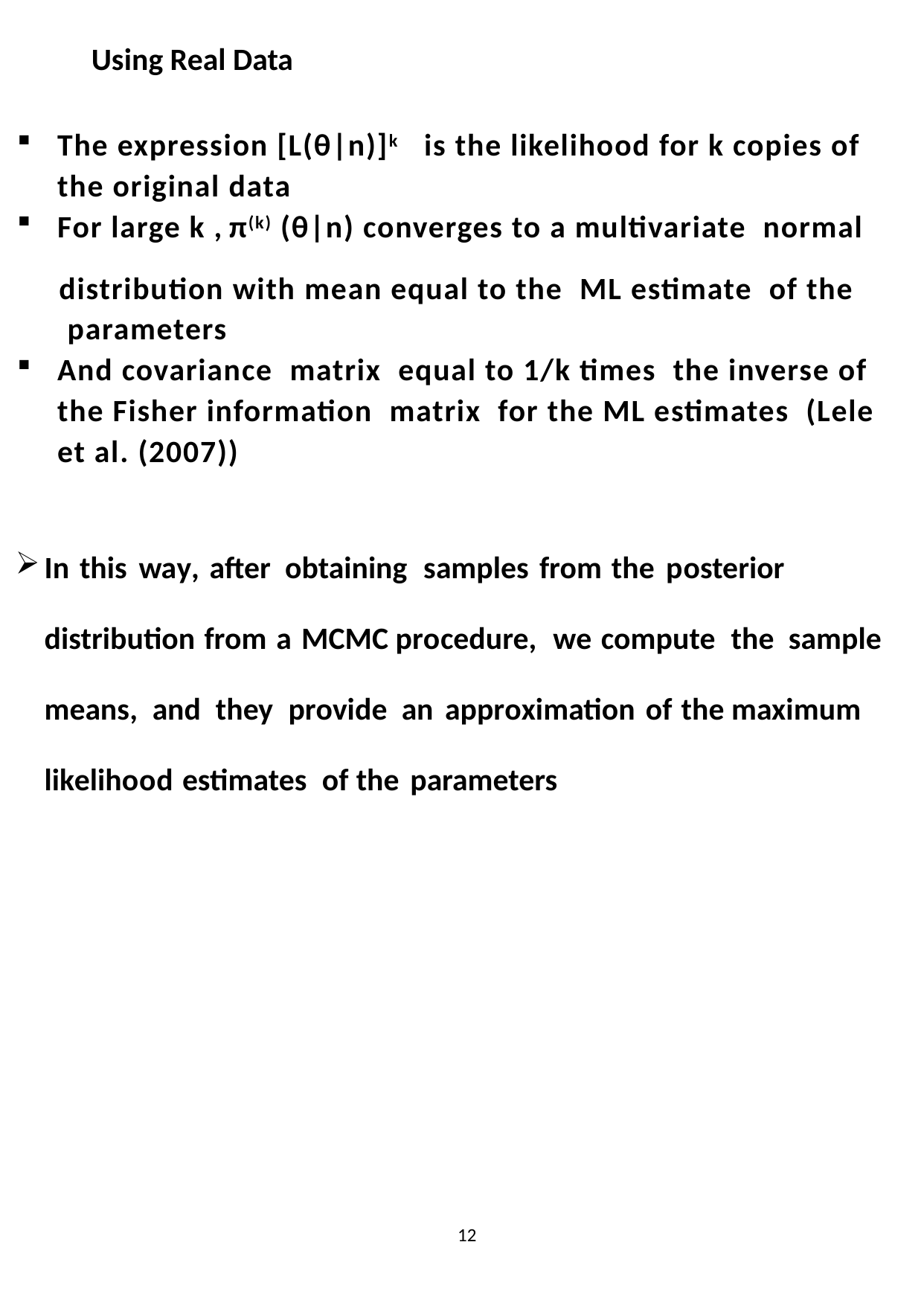

Using Real Data

The expression [L(θ|n)]k   is the likelihood for k copies of

	the original data

For large k , π(k) (θ|n) converges to a multivariate  normal

     distribution with mean equal to the  ML estimate  of the

      parameters

And covariance  matrix  equal to 1/k times  the inverse of

	the Fisher information  matrix  for the ML estimates  (Lele

	et al. (2007))

In this way, after  obtaining  samples from the posterior

distribution from a MCMC procedure,  we compute  the  sample

means,  and  they  provide  an approximation of the maximum

likelihood estimates  of the parameters
12